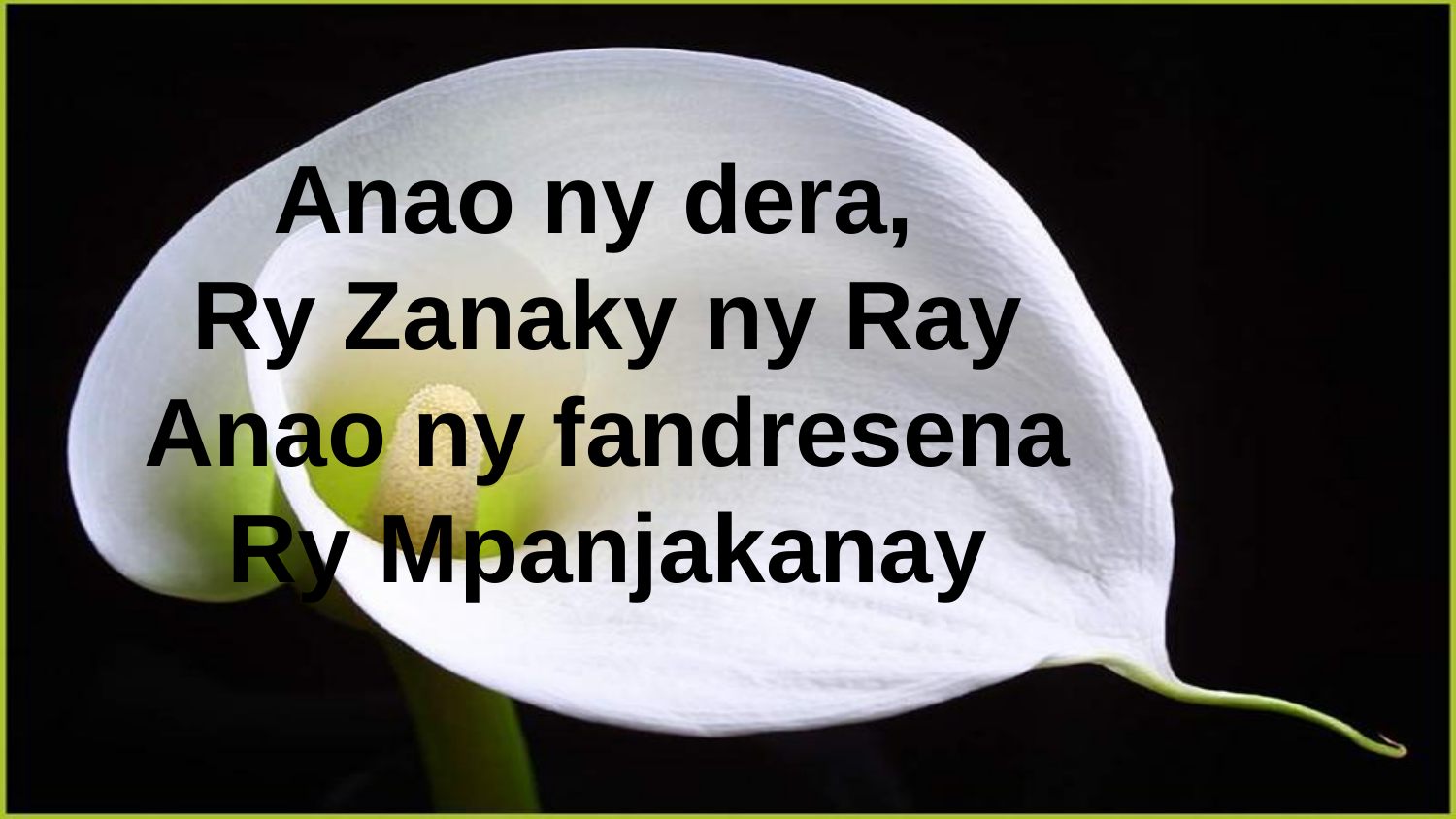

# Anao ny dera, Ry Zanaky ny Ray Anao ny fandresena Ry Mpanjakanay